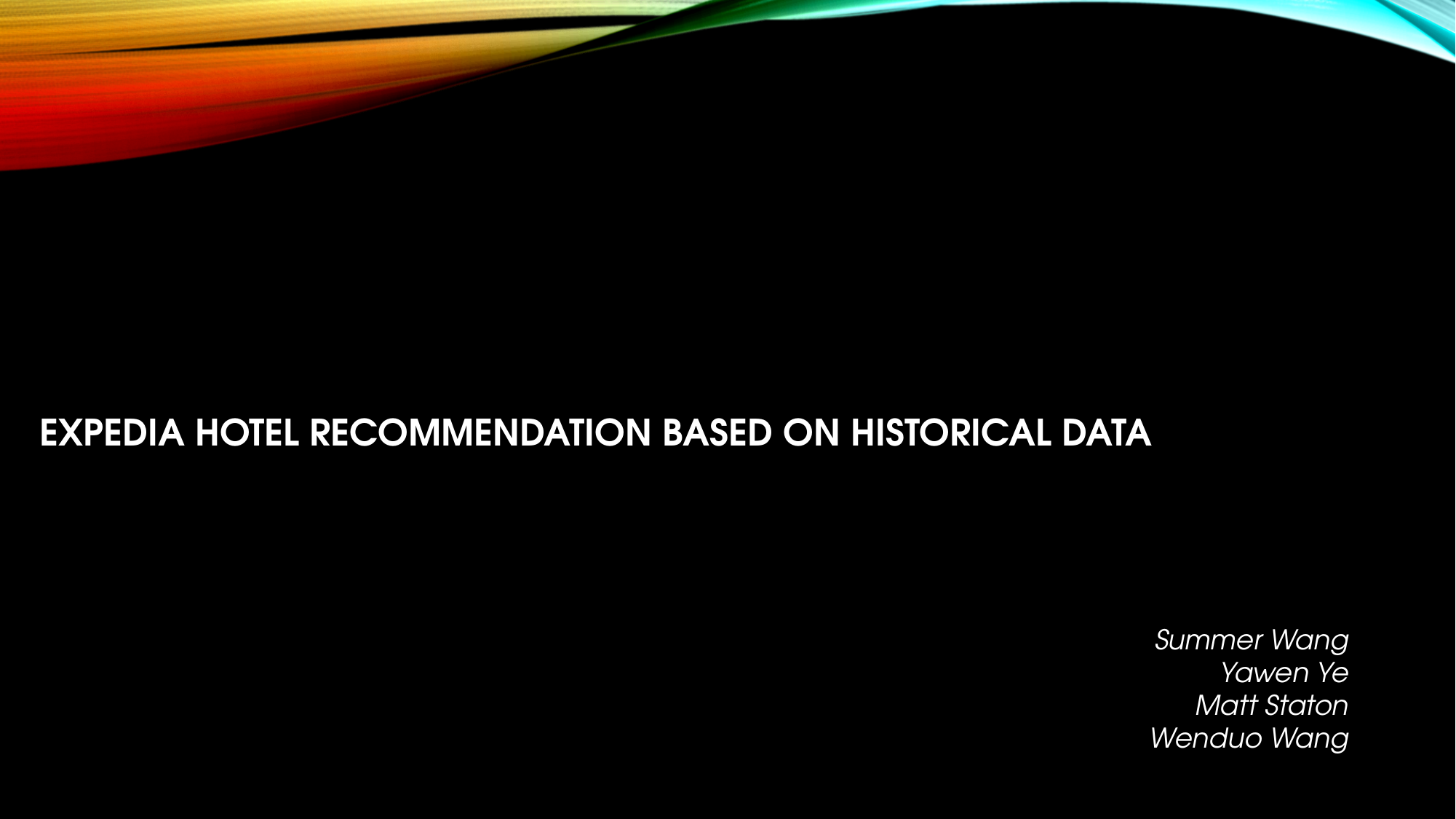

# EXPEDIA Hotel Recommendation Based on historical Data
Summer Wang
Yawen Ye
Matt Staton
Wenduo Wang